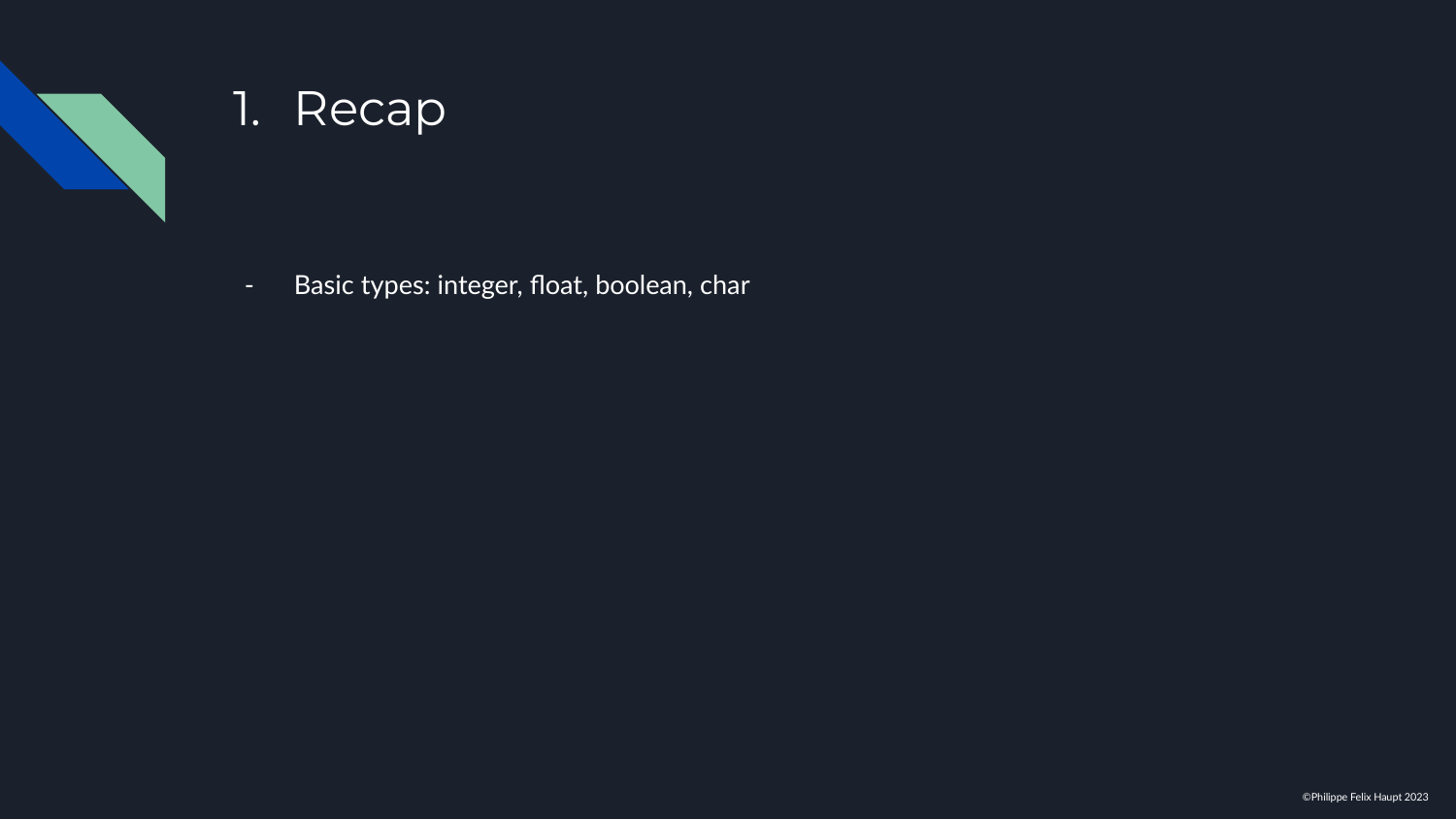

# Recap
Basic types: integer, float, boolean, char
©Philippe Felix Haupt 2023